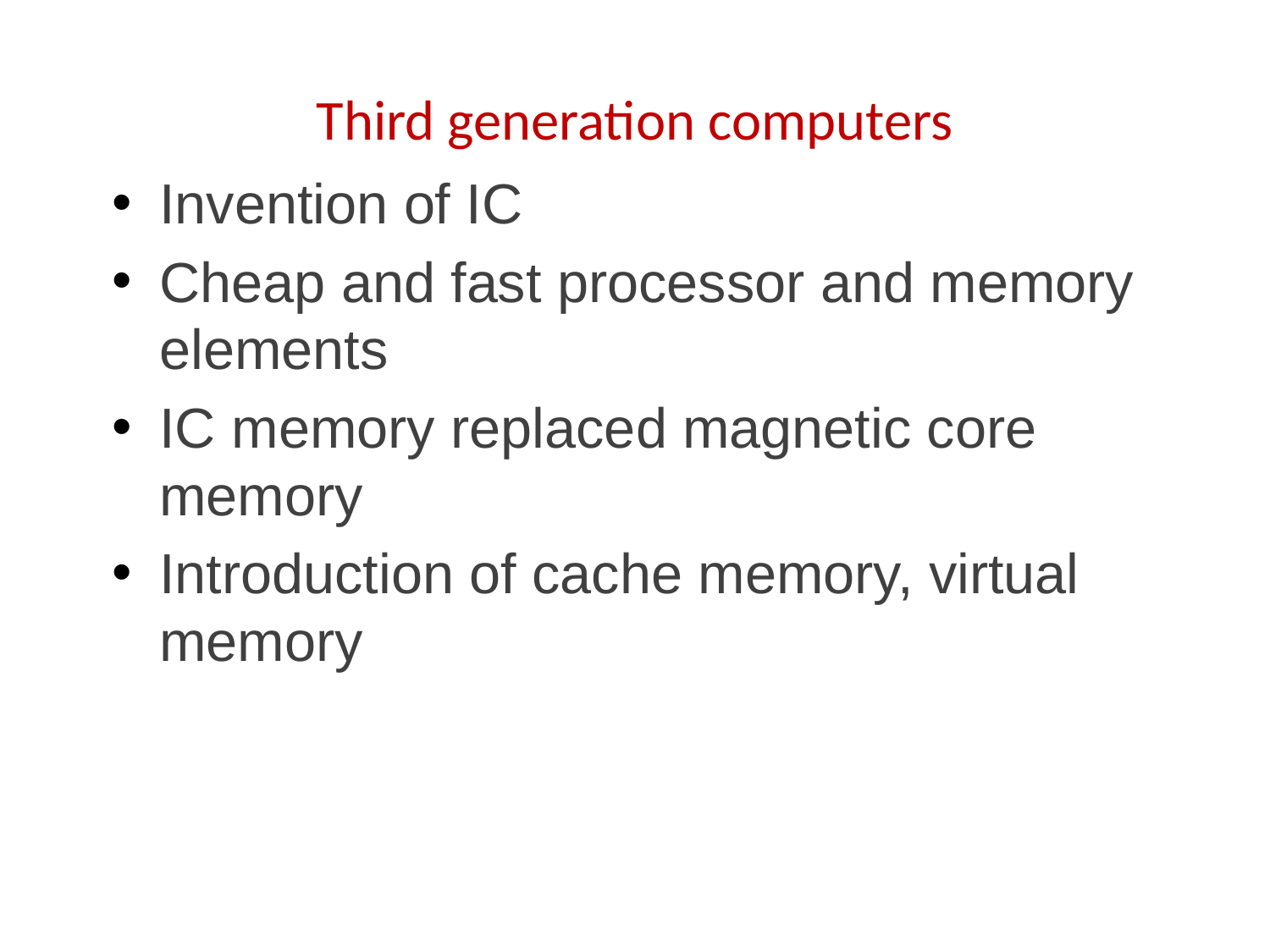

# Third generation computers
Invention of IC
Cheap and fast processor and memory elements
IC memory replaced magnetic core memory
Introduction of cache memory, virtual memory